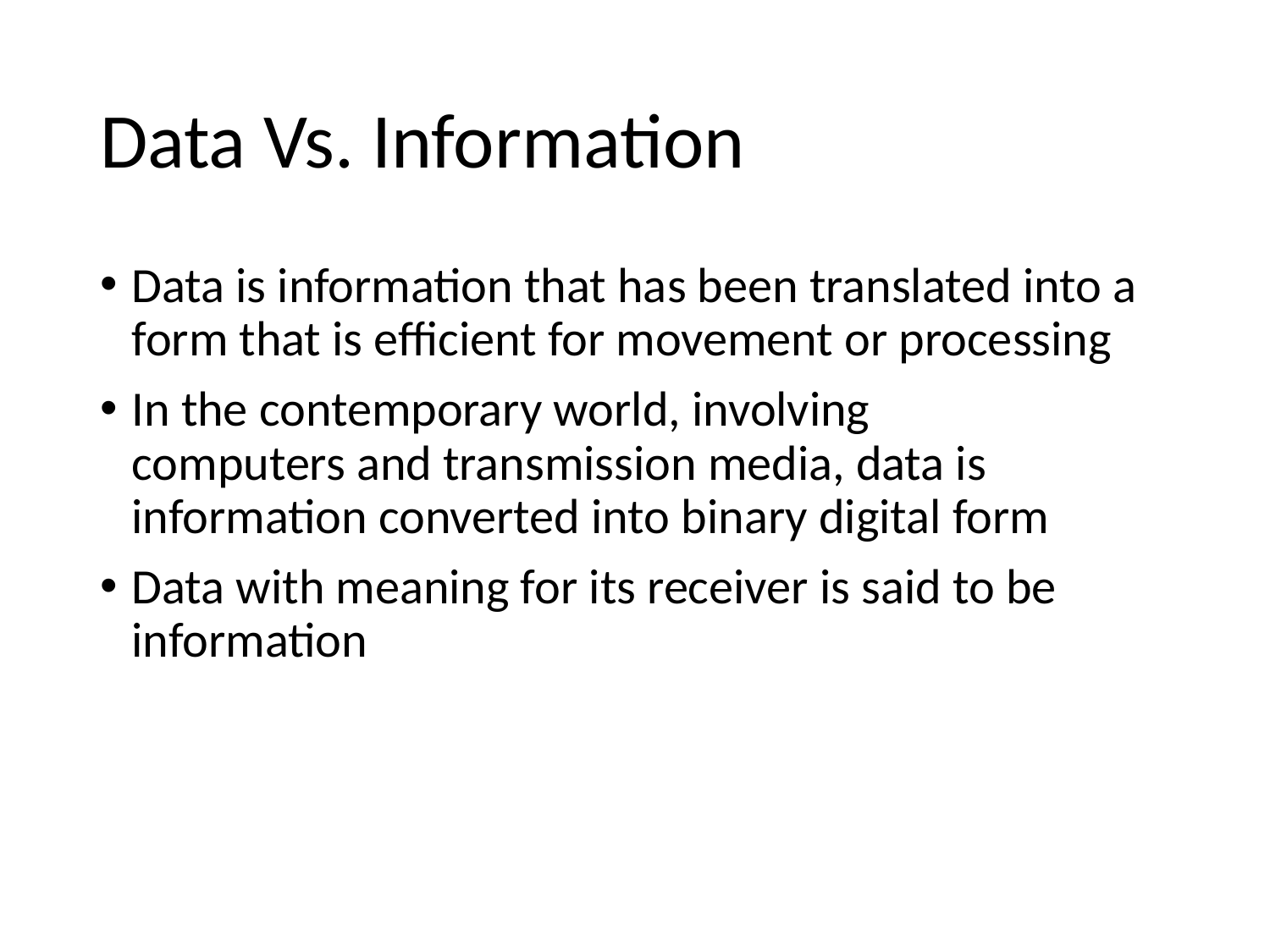

# Data Vs. Information
Data is information that has been translated into a form that is efficient for movement or processing
In the contemporary world, involving computers and transmission media, data is information converted into binary digital form
Data with meaning for its receiver is said to be information